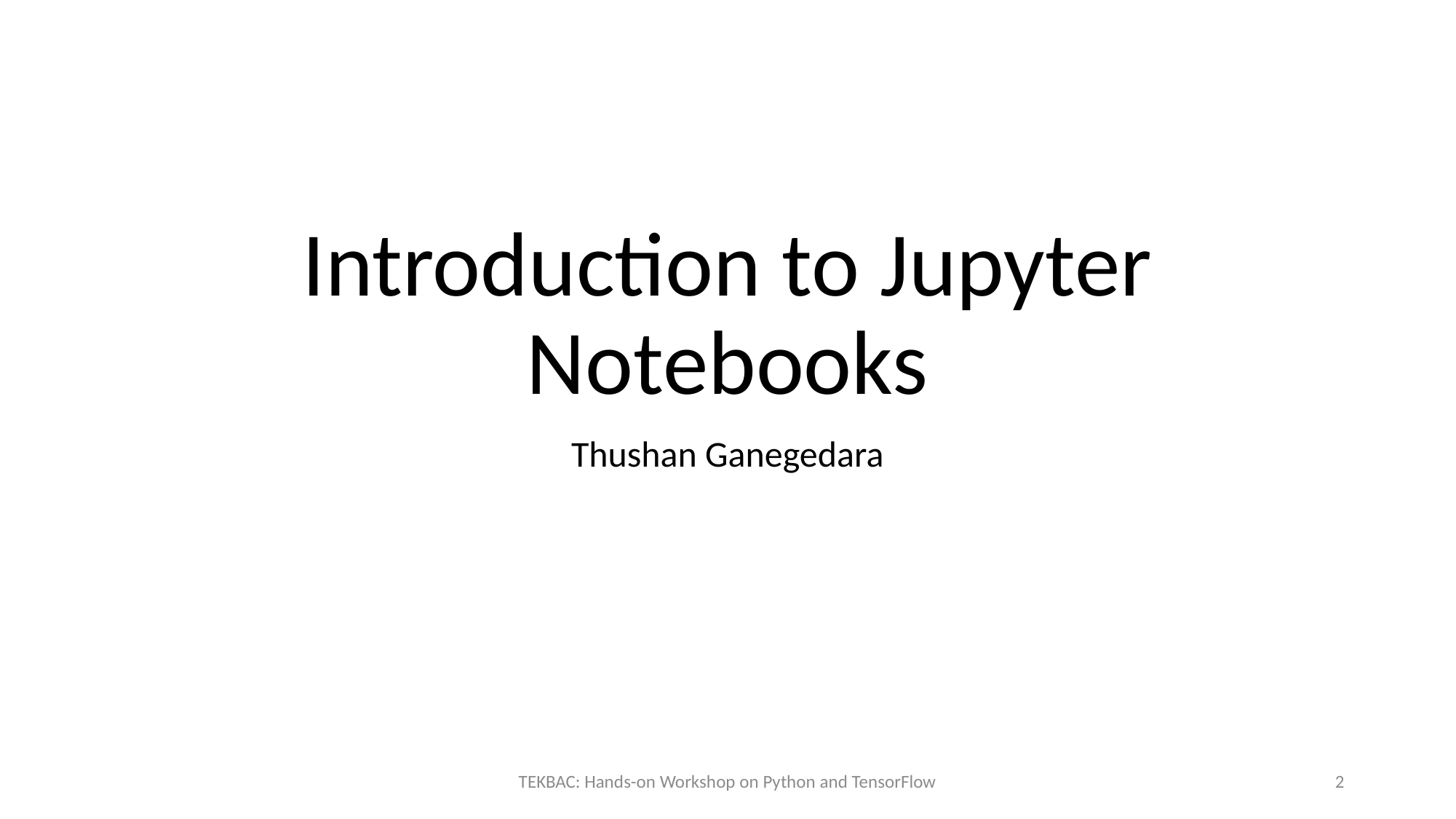

# Introduction to Jupyter Notebooks
Thushan Ganegedara
TEKBAC: Hands-on Workshop on Python and TensorFlow
2